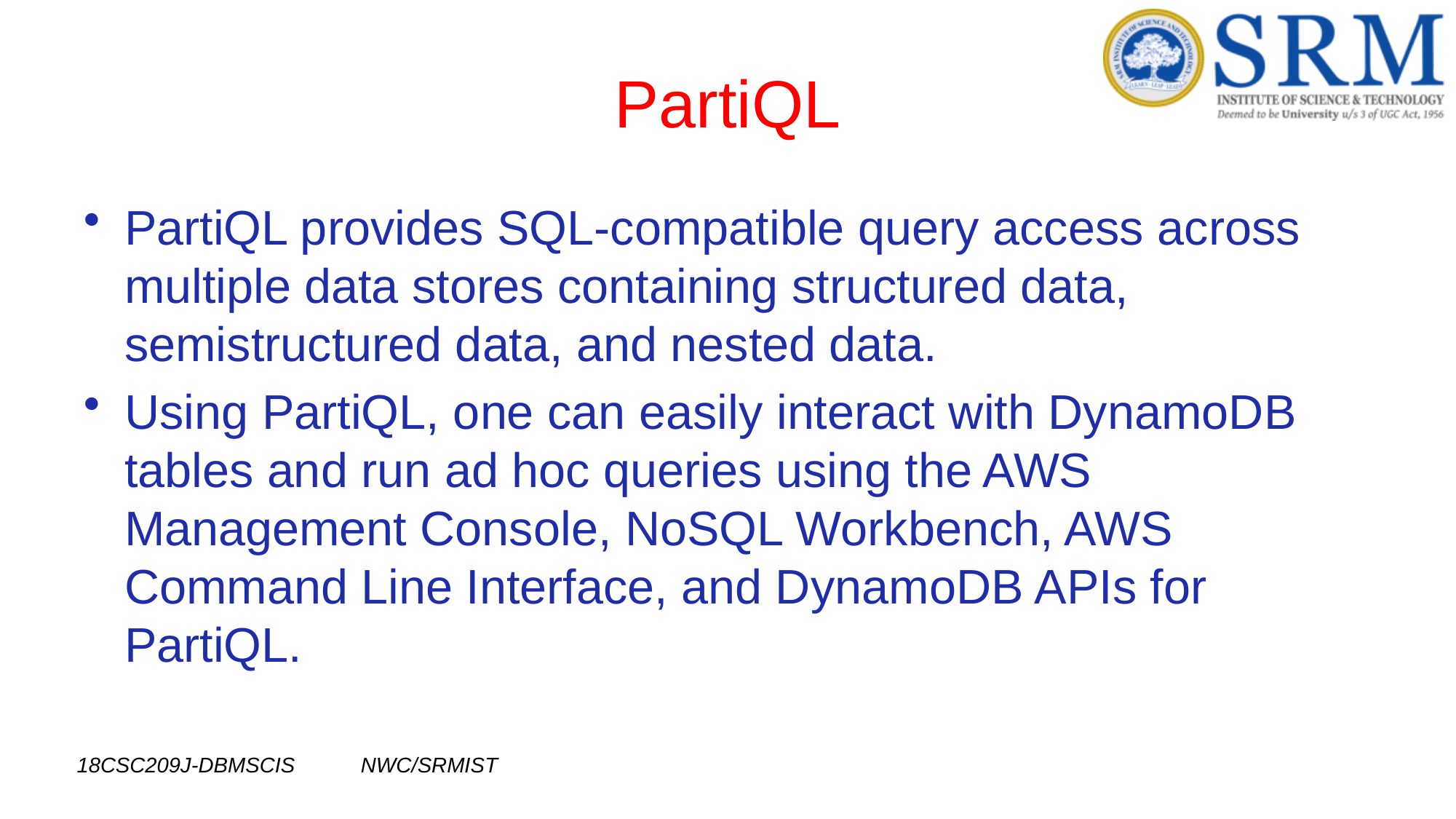

# PartiQL
PartiQL provides SQL-compatible query access across multiple data stores containing structured data, semistructured data, and nested data.
Using PartiQL, one can easily interact with DynamoDB tables and run ad hoc queries using the AWS Management Console, NoSQL Workbench, AWS Command Line Interface, and DynamoDB APIs for PartiQL.
18CSC209J-DBMSCIS           NWC/SRMIST
40